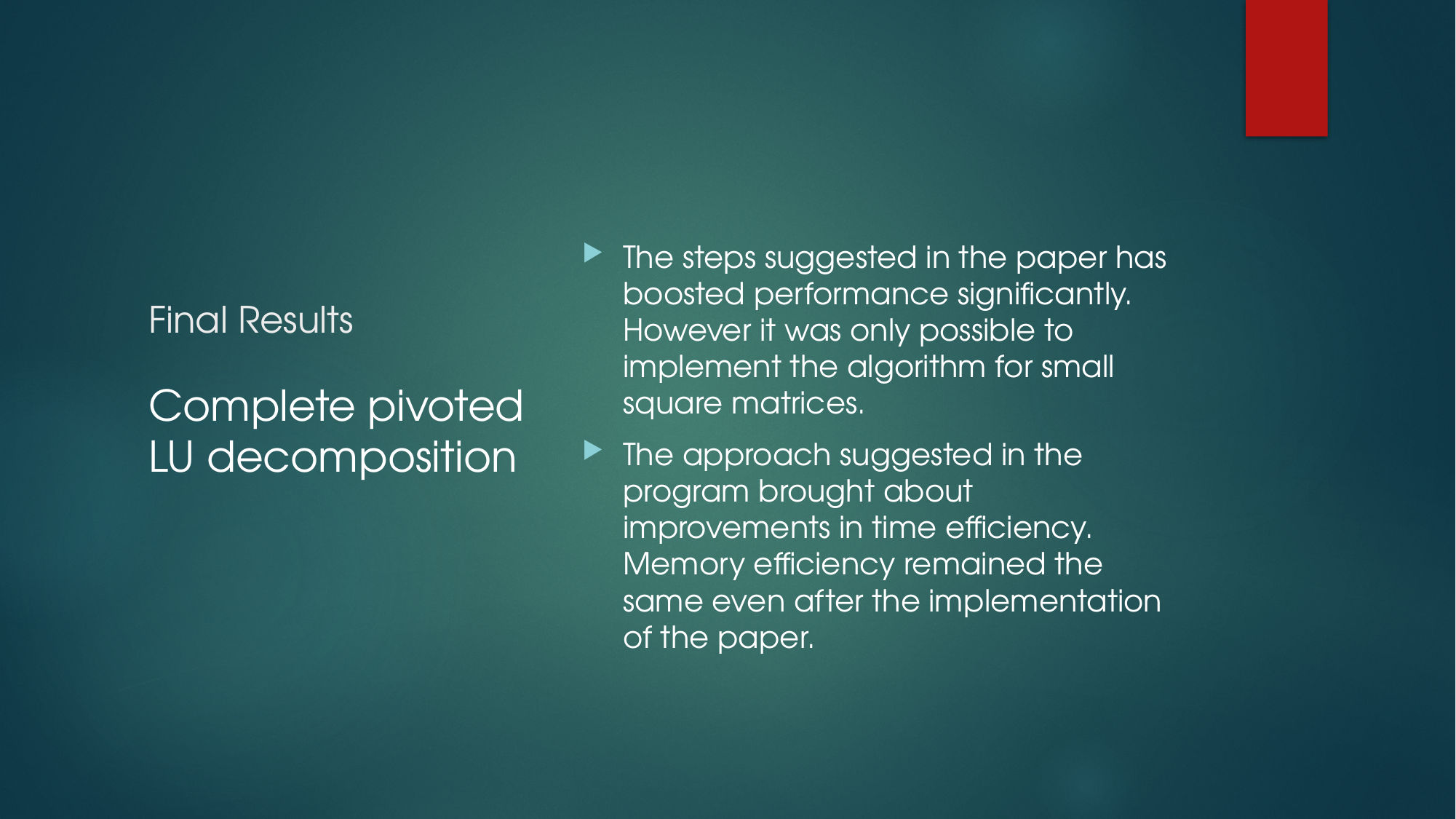

# Final Results
The steps suggested in the paper has boosted performance significantly. However it was only possible to implement the algorithm for small square matrices.
The approach suggested in the program brought about improvements in time efficiency. Memory efficiency remained the same even after the implementation of the paper.
Complete pivoted LU decomposition